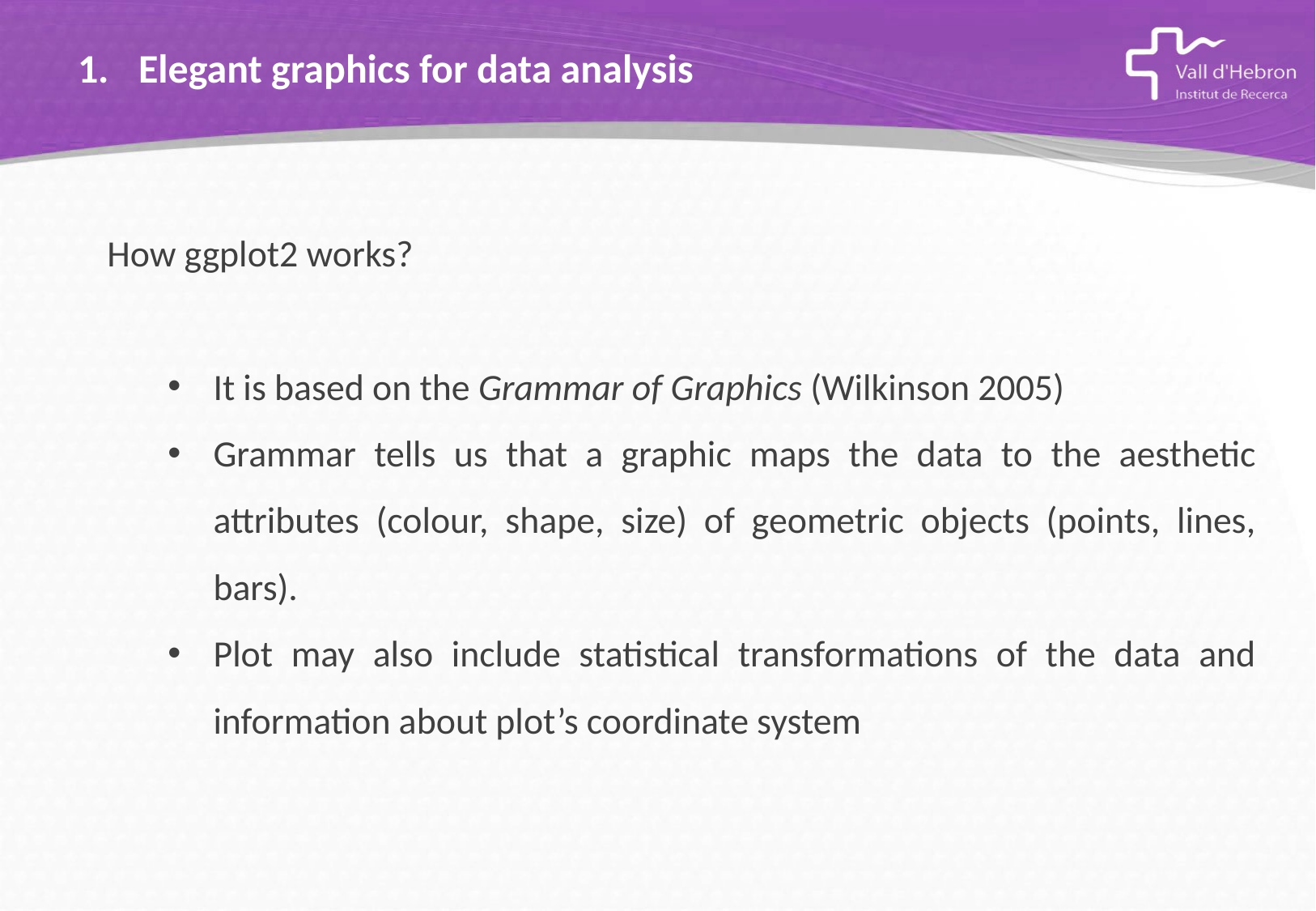

# Elegant graphics for data analysis
How ggplot2 works?

It is based on the Grammar of Graphics (Wilkinson 2005)
Grammar tells us that a graphic maps the data to the aesthetic attributes (colour, shape, size) of geometric objects (points, lines, bars).
Plot may also include statistical transformations of the data and information about plot’s coordinate system